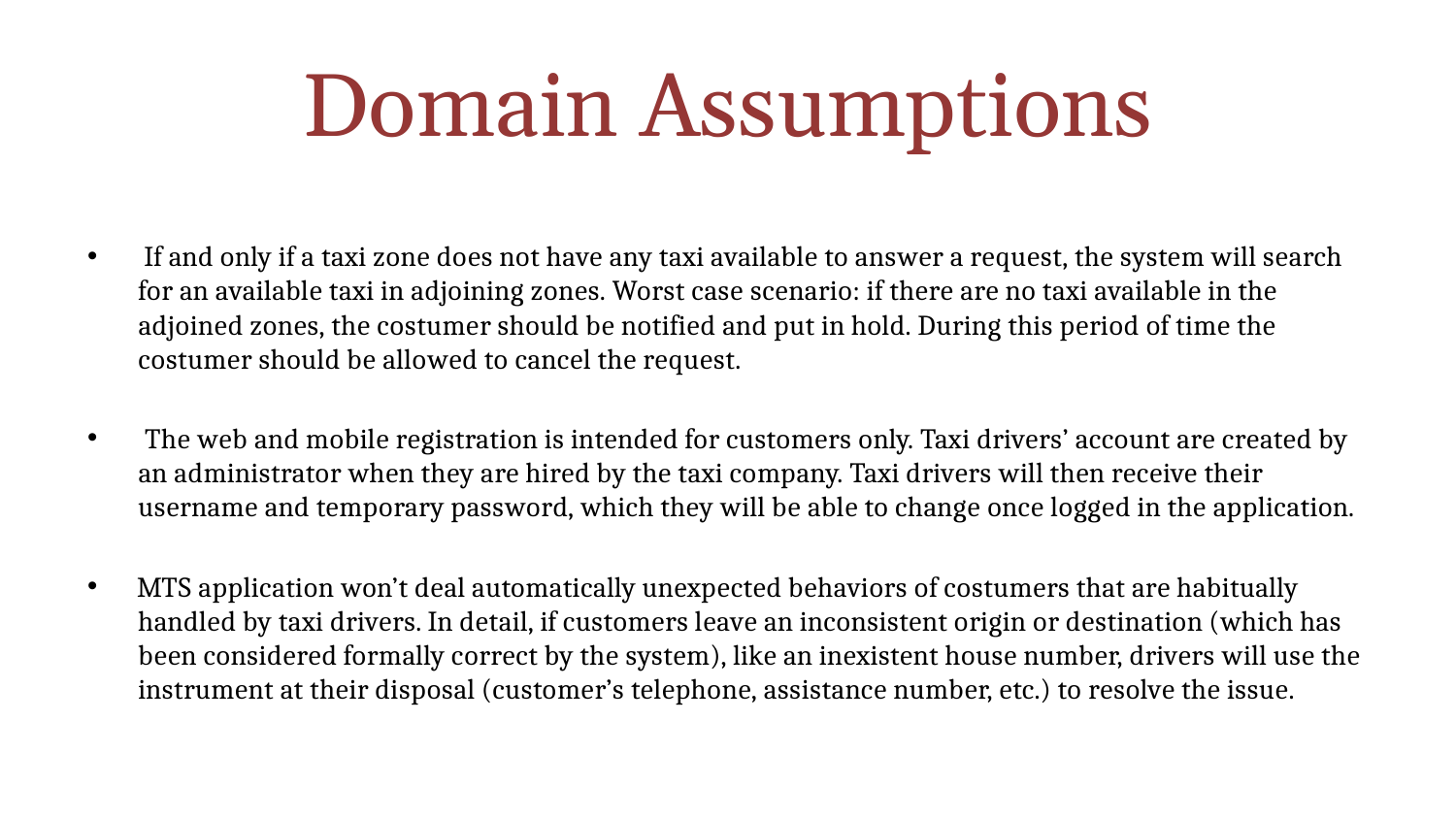

# Domain Assumptions

 If and only if a taxi zone does not have any taxi available to answer a request, the system will search for an available taxi in adjoining zones. Worst case scenario: if there are no taxi available in the adjoined zones, the costumer should be notified and put in hold. During this period of time the costumer should be allowed to cancel the request.

 The web and mobile registration is intended for customers only. Taxi drivers’ account are created by an administrator when they are hired by the taxi company. Taxi drivers will then receive their username and temporary password, which they will be able to change once logged in the application.

MTS application won’t deal automatically unexpected behaviors of costumers that are habitually handled by taxi drivers. In detail, if customers leave an inconsistent origin or destination (which has been considered formally correct by the system), like an inexistent house number, drivers will use the instrument at their disposal (customer’s telephone, assistance number, etc.) to resolve the issue.